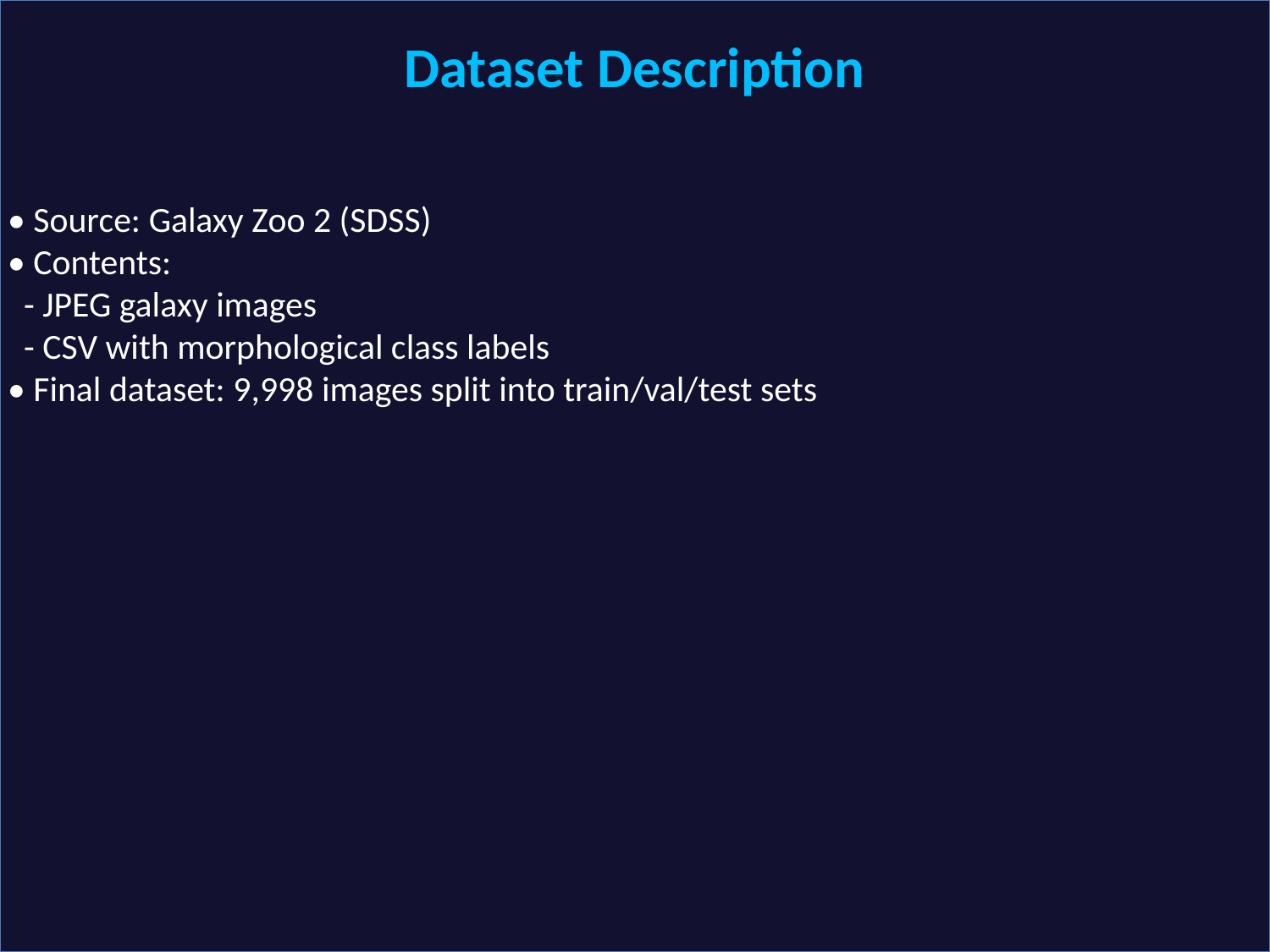

Dataset Description
• Source: Galaxy Zoo 2 (SDSS)
• Contents:
  - JPEG galaxy images
  - CSV with morphological class labels
• Final dataset: 9,998 images split into train/val/test sets